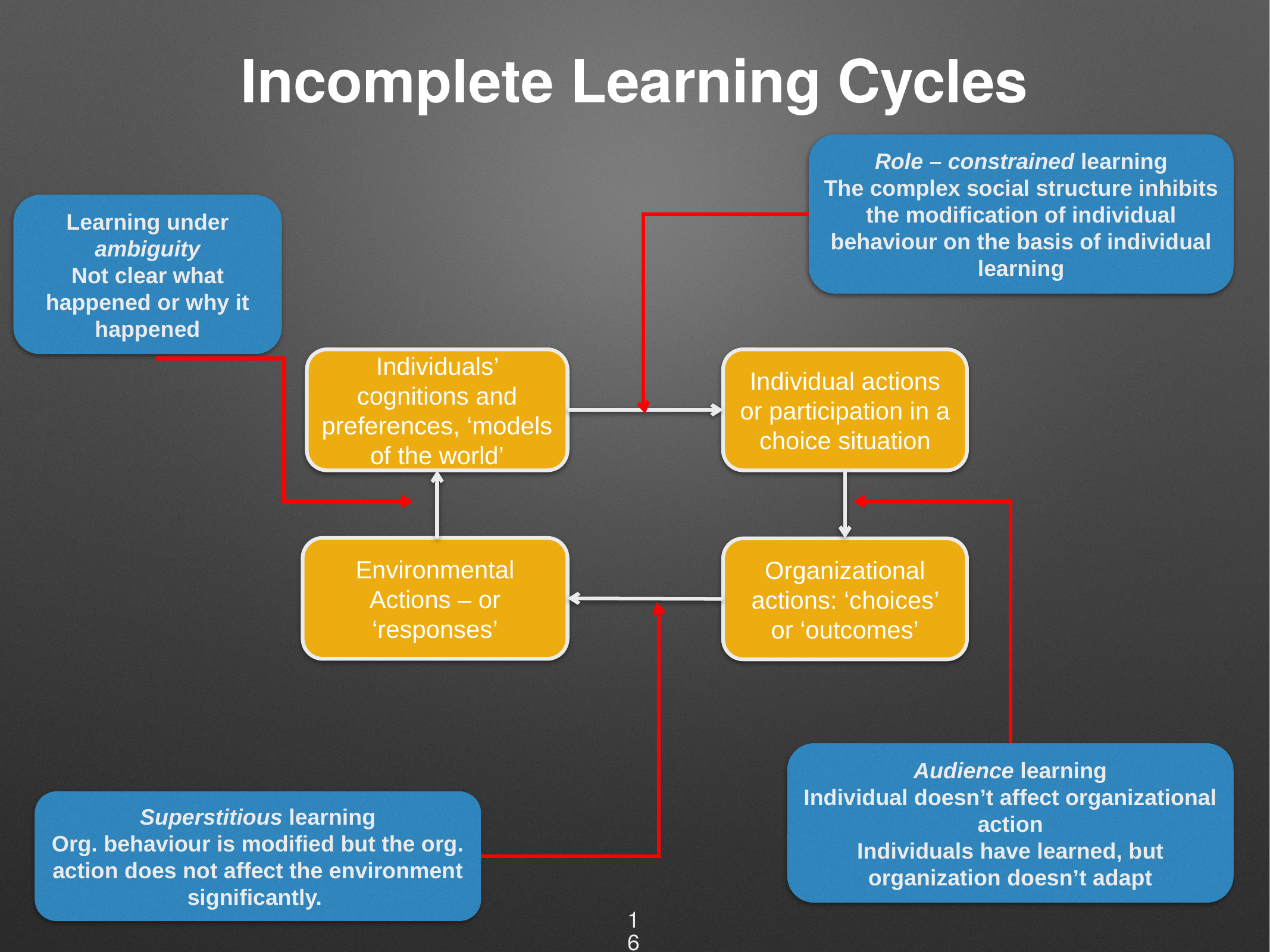

# Incomplete Learning Cycles
Role – constrained learning
The complex social structure inhibits the modification of individual behaviour on the basis of individual learning
Learning under ambiguity
Not clear what happened or why it happened
Individuals’ cognitions and preferences, ‘models of the world’
Individual actions or participation in a choice situation
Environmental Actions – or ‘responses’
Organizational actions: ‘choices’ or ‘outcomes’

Audience learning
Individual doesn’t affect organizational action
Individuals have learned, but organization doesn’t adapt
Superstitious learning
Org. behaviour is modified but the org. action does not affect the environment significantly.
16